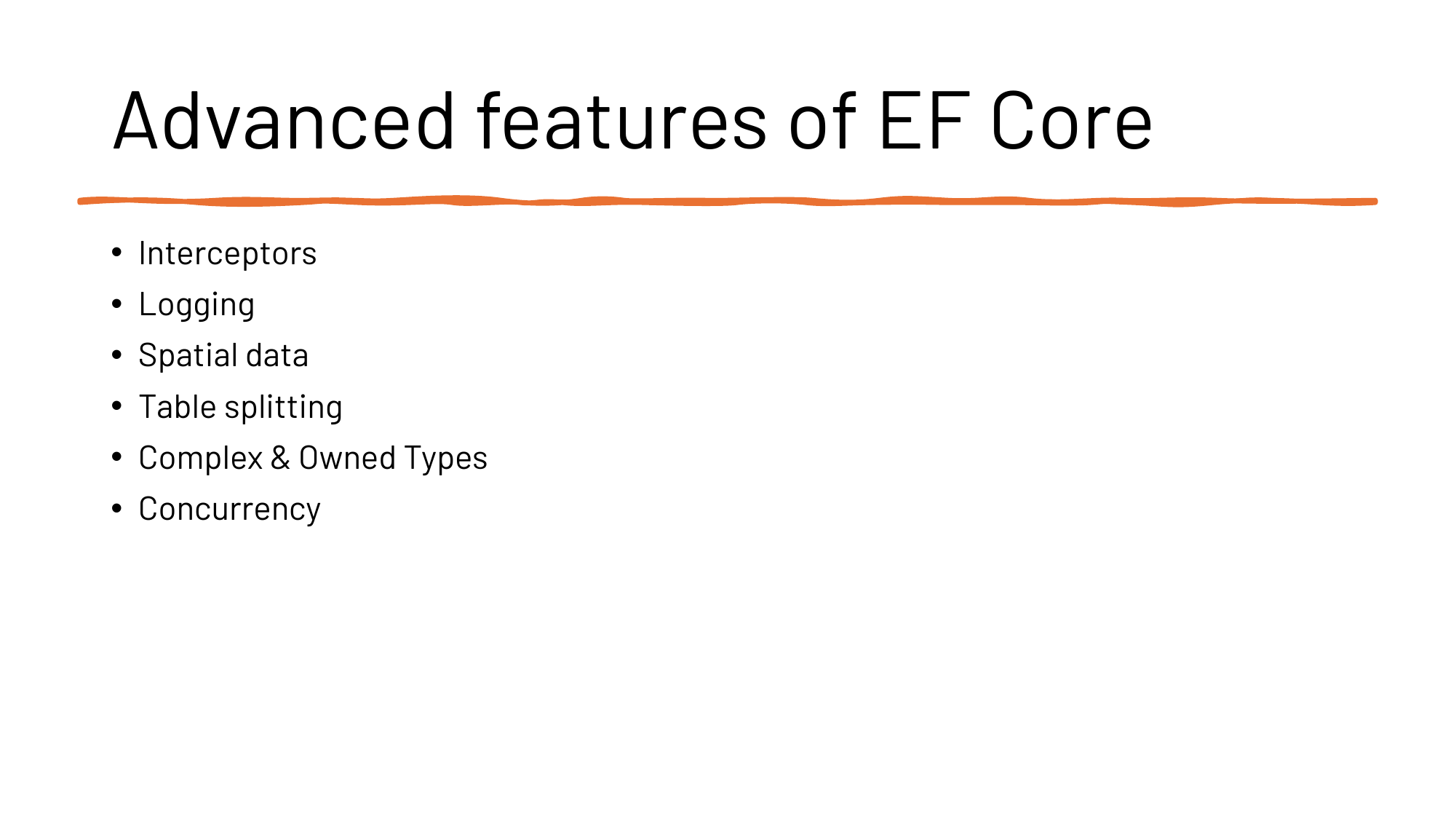

# Advanced features of EF Core

Interceptors
Logging
Spatial data
Table splitting
Complex & Owned Types
Concurrency